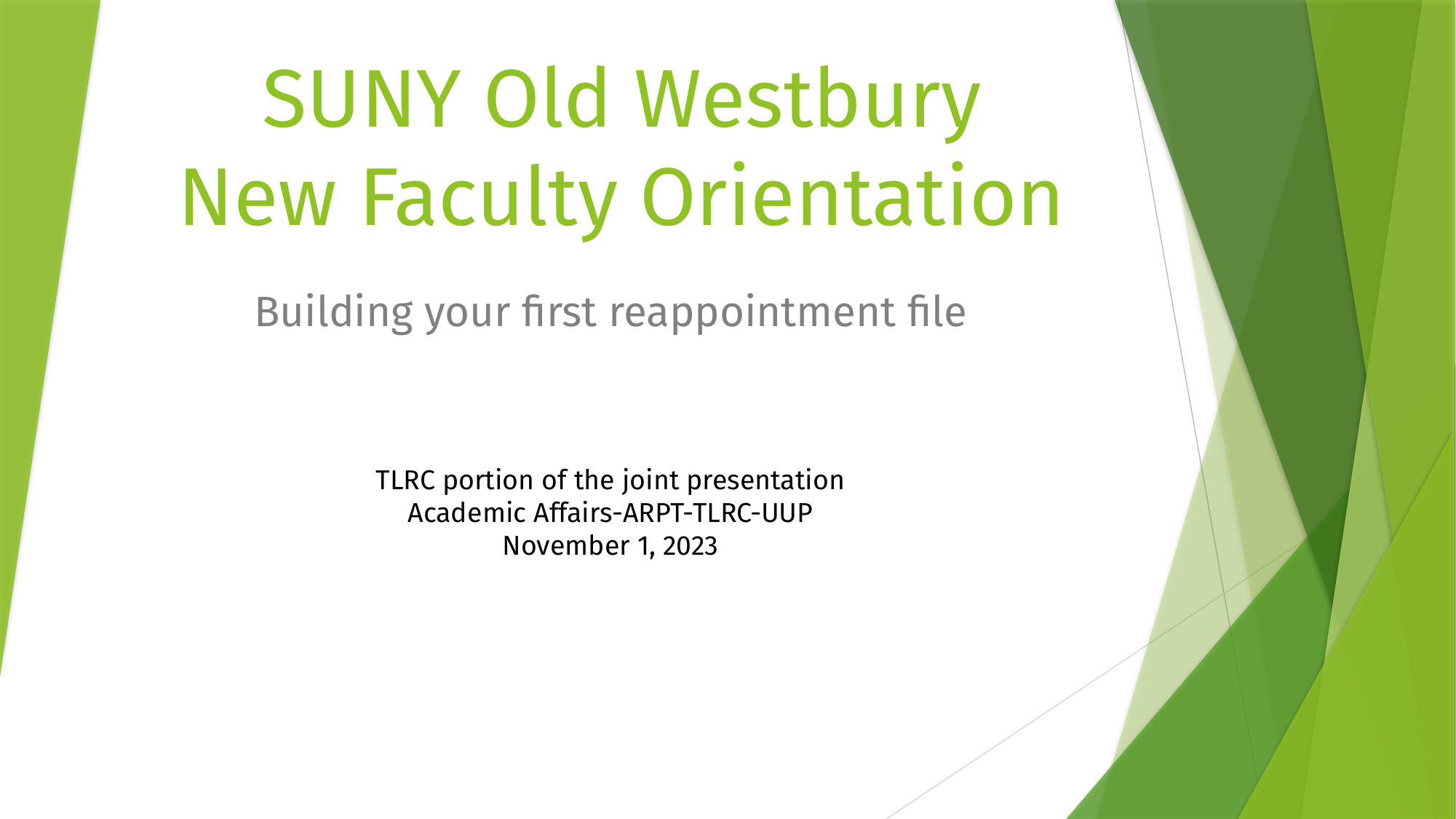

# SUNY Old Westbury New Faculty Orientation
Building your first reappointment file
TLRC portion of the joint presentation
Academic Affairs-ARPT-TLRC-UUP
November 1, 2023